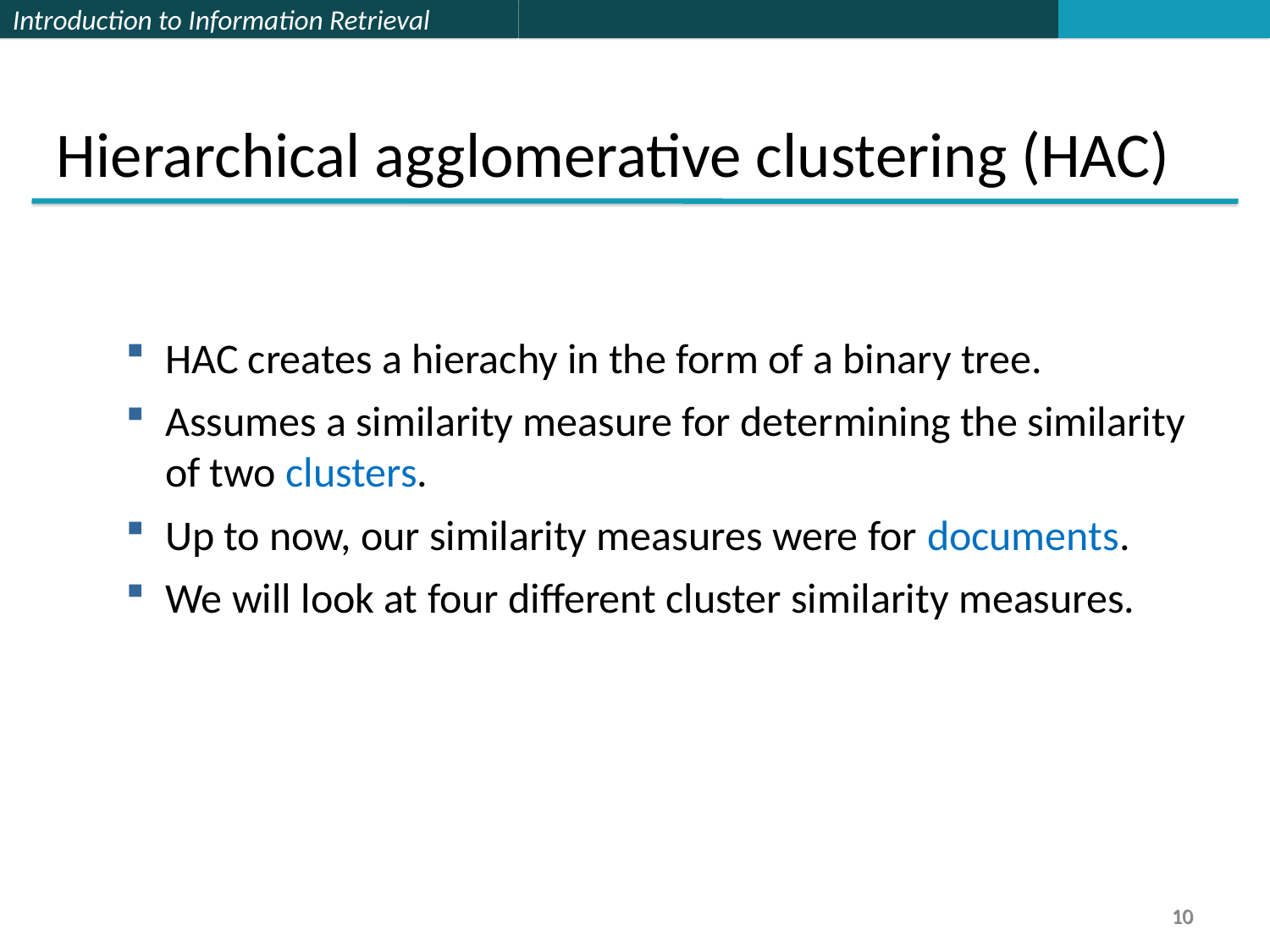

Hierarchical agglomerative clustering (HAC)

HAC creates a hierachy in the form of a binary tree.
Assumes a similarity measure for determining the similarity of two clusters.
Up to now, our similarity measures were for documents.
We will look at four different cluster similarity measures.

10
10